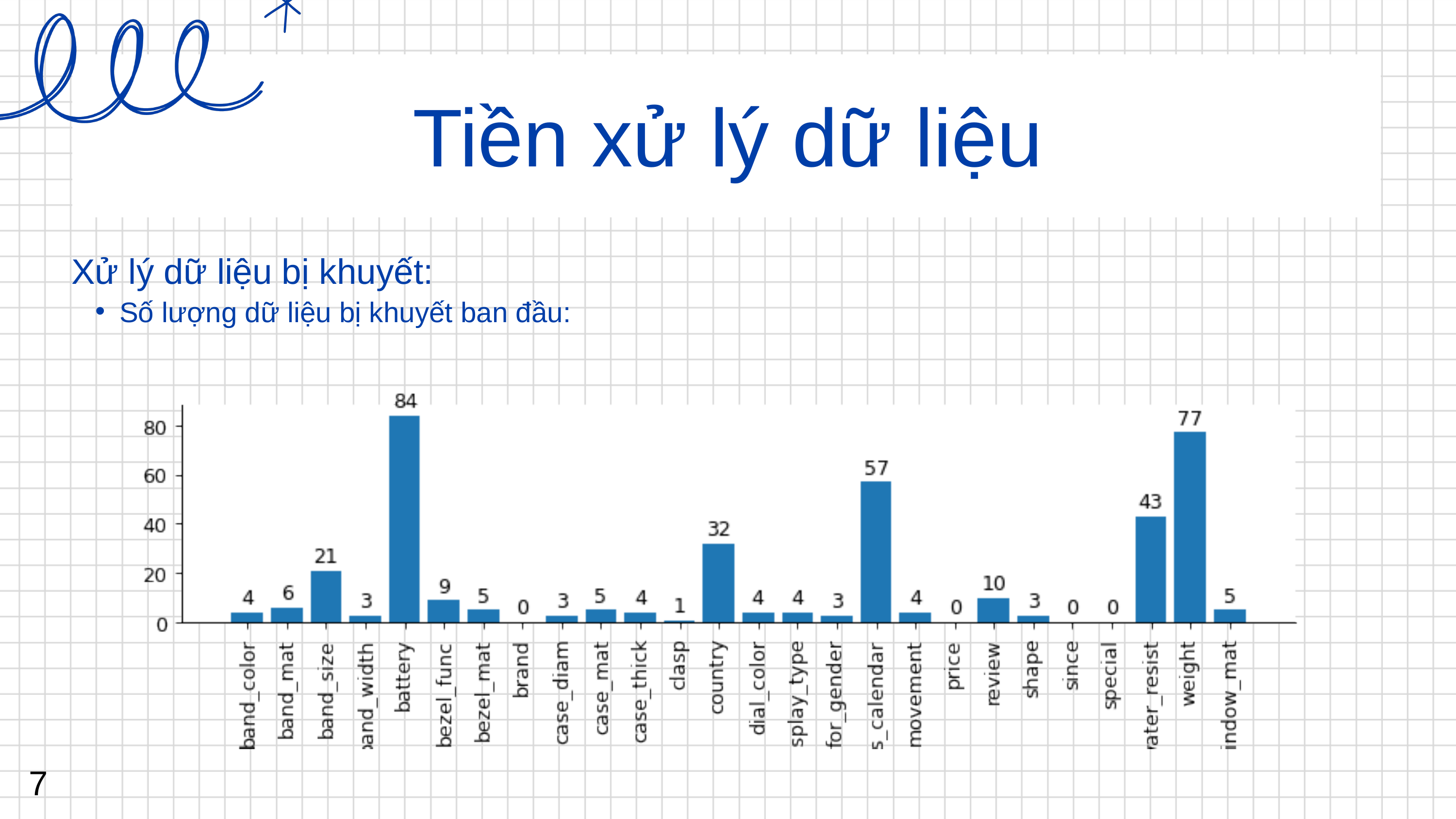

Tiền xử lý dữ liệu
Xử lý dữ liệu bị khuyết:
Số lượng dữ liệu bị khuyết ban đầu:

7